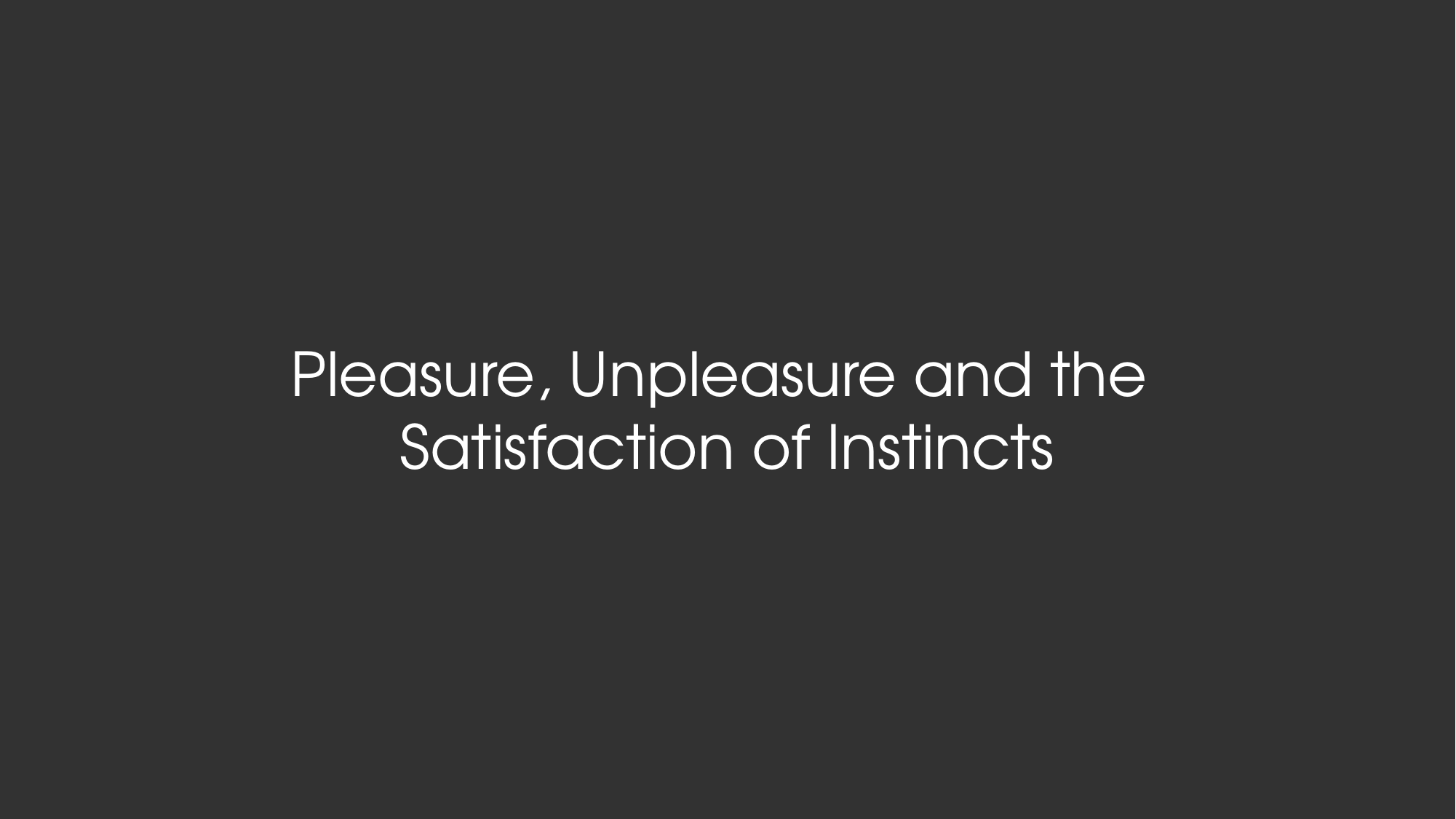

Pleasure, Unpleasure and the
Satisfaction of Instincts